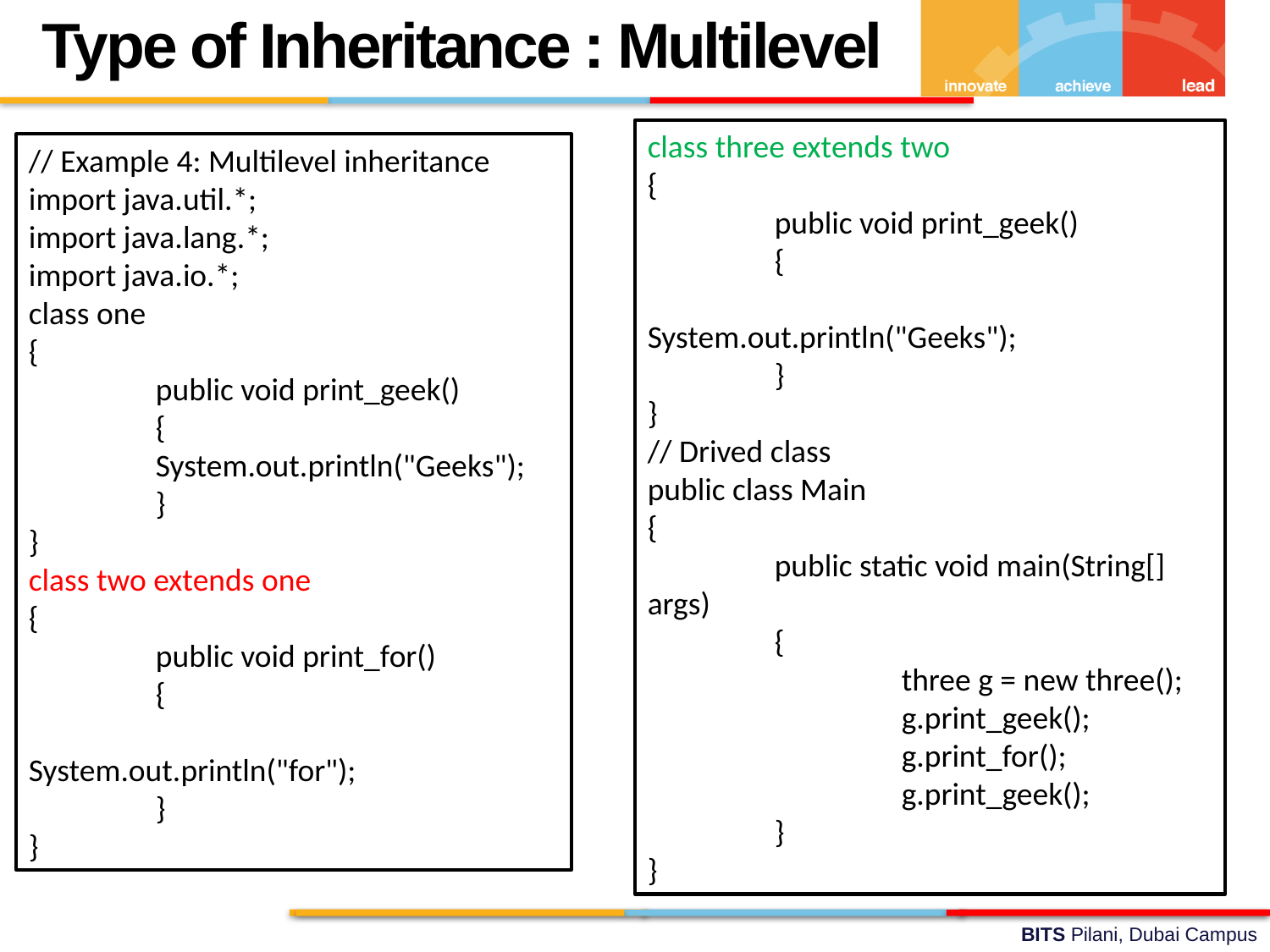

Type of Inheritance : Multilevel
class three extends two
{
	public void print_geek()
	{
		System.out.println("Geeks");
	}
}
// Drived class
public class Main
{
	public static void main(String[] args)
	{
		three g = new three();
		g.print_geek();
		g.print_for();
		g.print_geek();
	}
}
// Example 4: Multilevel inheritance
import java.util.*;
import java.lang.*;
import java.io.*;
class one
{
	public void print_geek()
	{
	System.out.println("Geeks");
	}
}
class two extends one
{
	public void print_for()
	{
		System.out.println("for");
	}
}